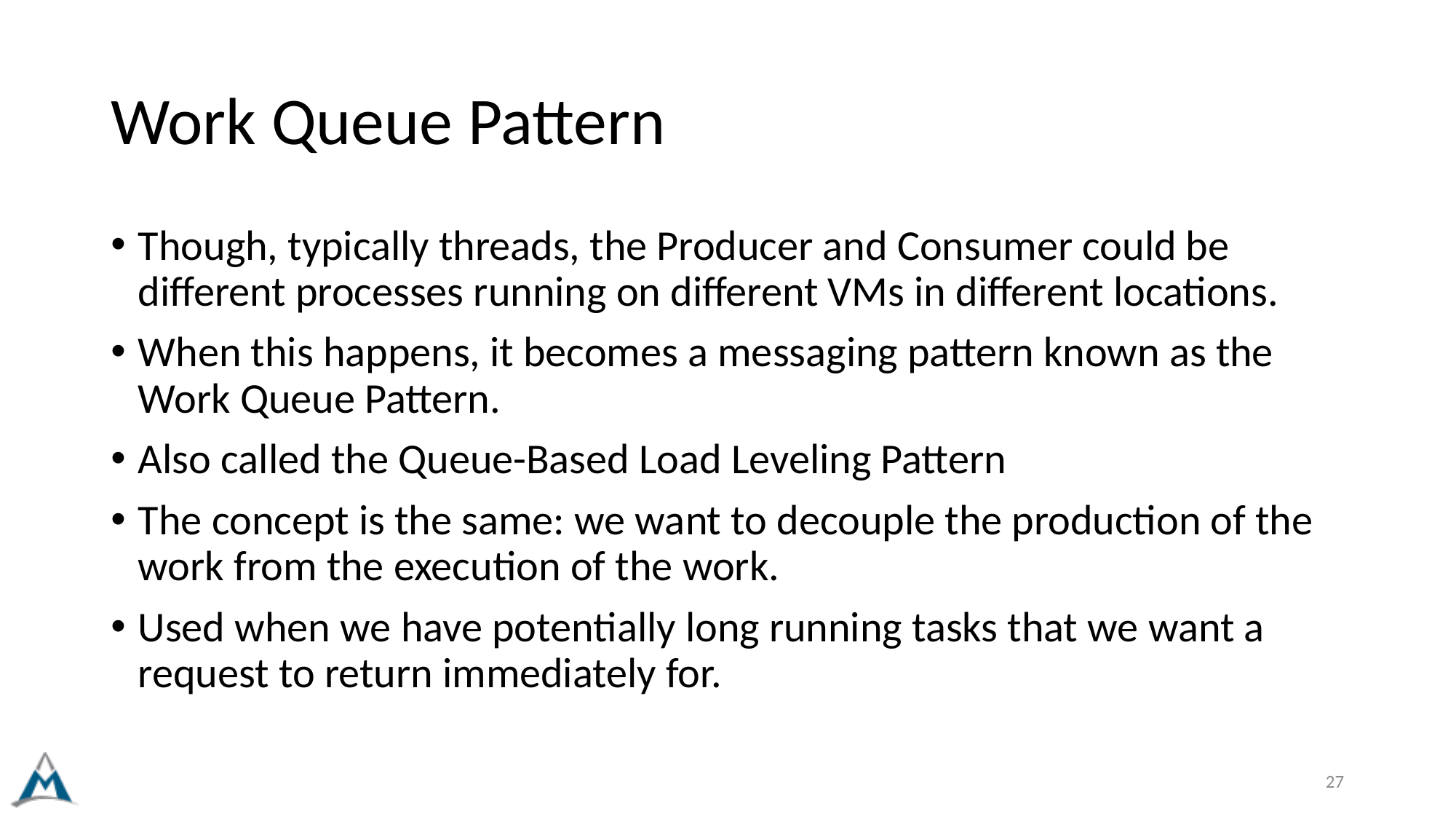

# Work Queue Pattern
Though, typically threads, the Producer and Consumer could be different processes running on different VMs in different locations.
When this happens, it becomes a messaging pattern known as the Work Queue Pattern.
Also called the Queue-Based Load Leveling Pattern
The concept is the same: we want to decouple the production of the work from the execution of the work.
Used when we have potentially long running tasks that we want a request to return immediately for.
27